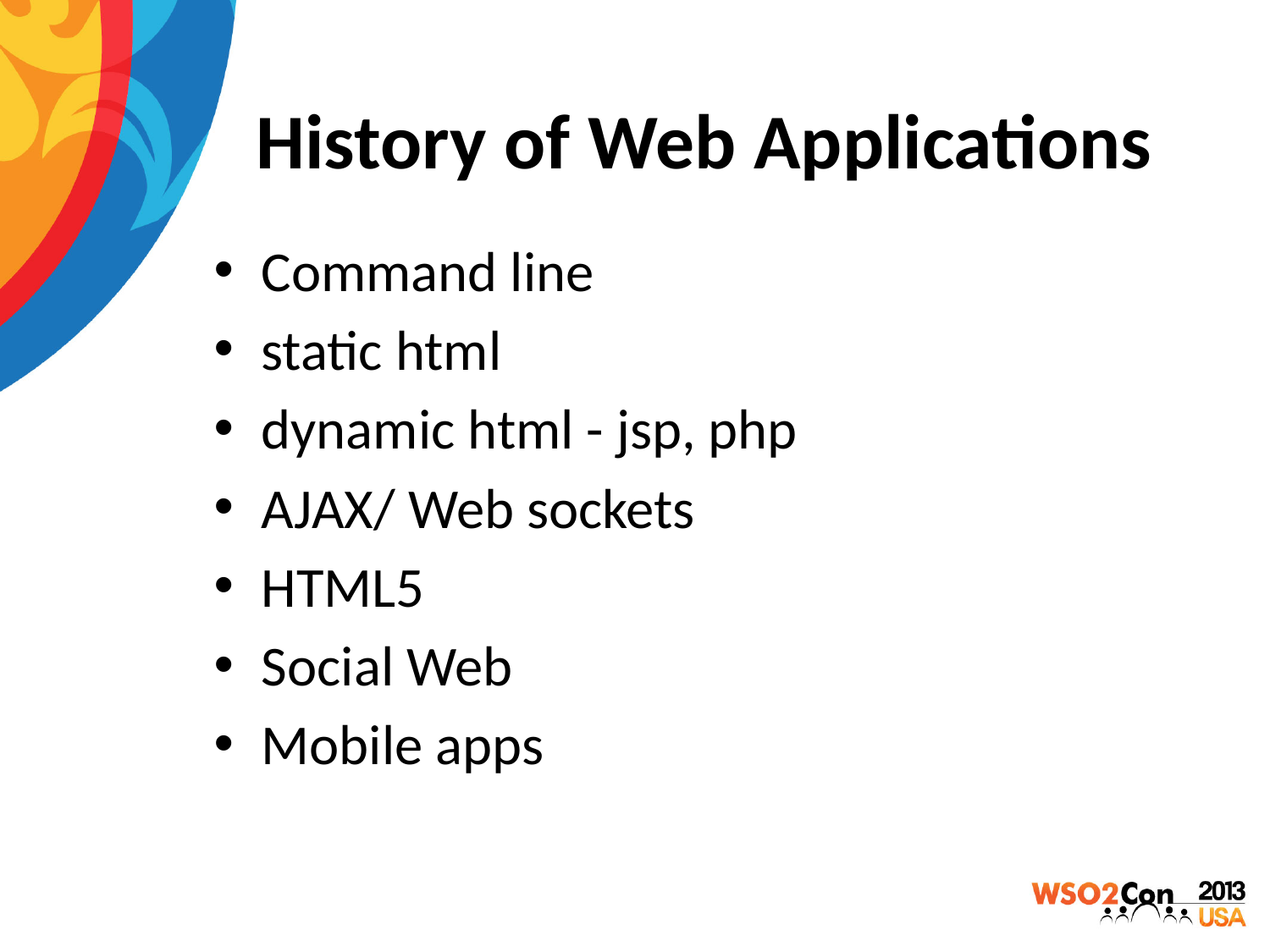

# History of Web Applications
Command line
static html
dynamic html - jsp, php
AJAX/ Web sockets
HTML5
Social Web
Mobile apps